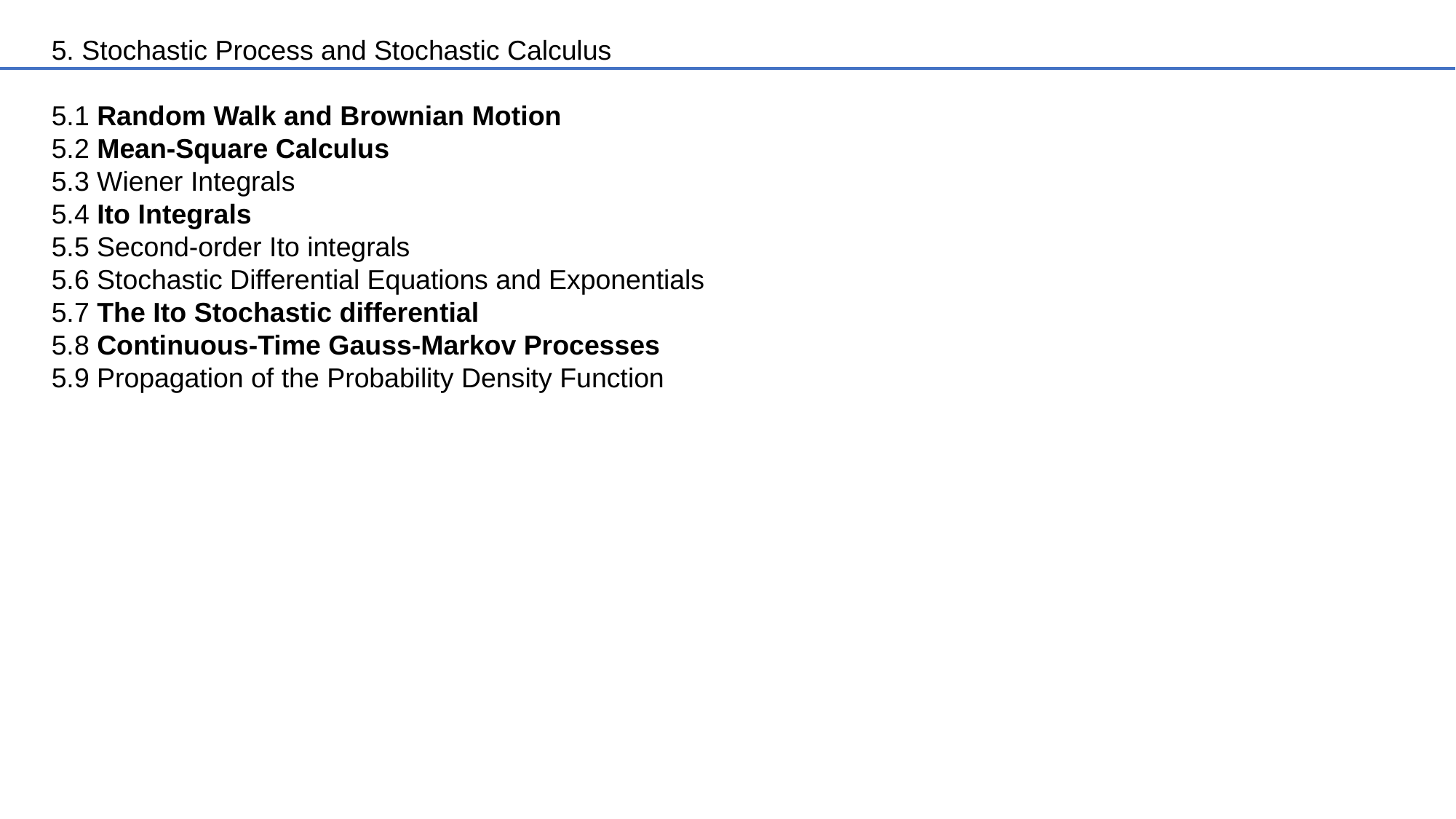

5. Stochastic Process and Stochastic Calculus

5.1 Random Walk and Brownian Motion
5.2 Mean-Square Calculus
5.3 Wiener Integrals
5.4 Ito Integrals
5.5 Second-order Ito integrals
5.6 Stochastic Differential Equations and Exponentials
5.7 The Ito Stochastic differential
5.8 Continuous-Time Gauss-Markov Processes
5.9 Propagation of the Probability Density Function